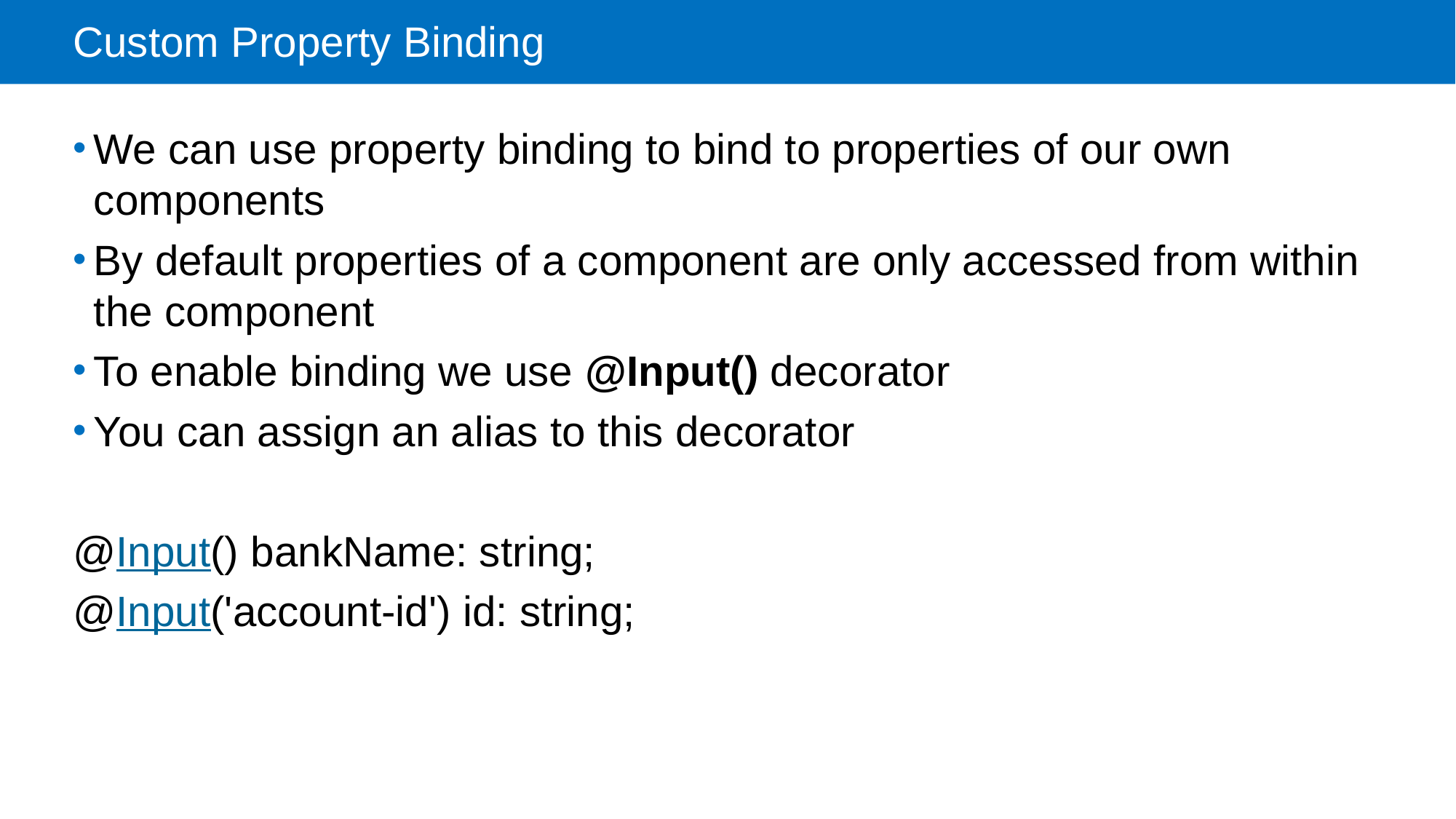

# Custom Property Binding
We can use property binding to bind to properties of our own components
By default properties of a component are only accessed from within the component
To enable binding we use @Input() decorator
You can assign an alias to this decorator

@Input() bankName: string;
@Input('account-id') id: string;